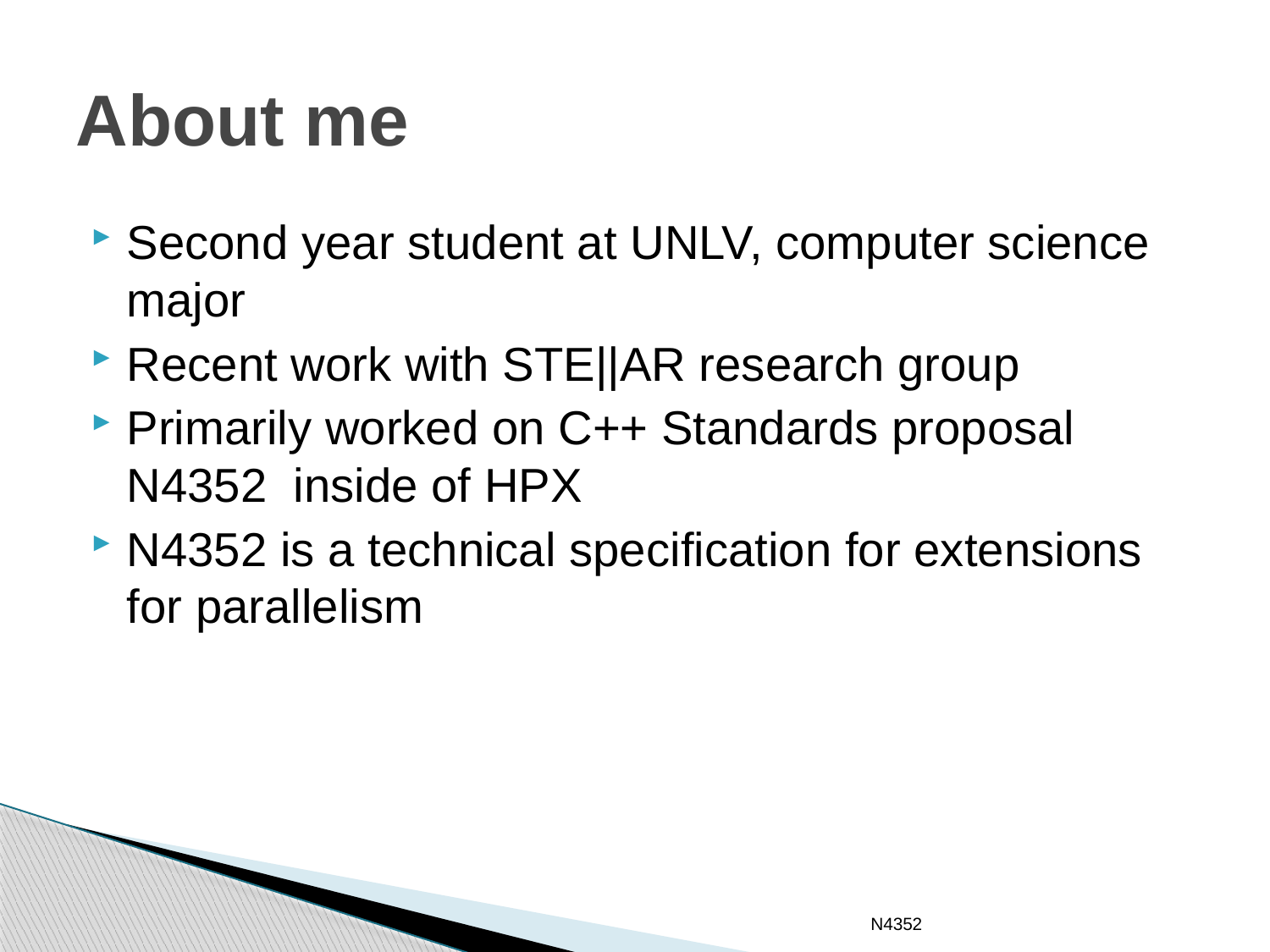

# About me
Second year student at UNLV, computer science major
Recent work with STE||AR research group
Primarily worked on C++ Standards proposal N4352  inside of HPX
N4352 is a technical specification for extensions for parallelism
N4352